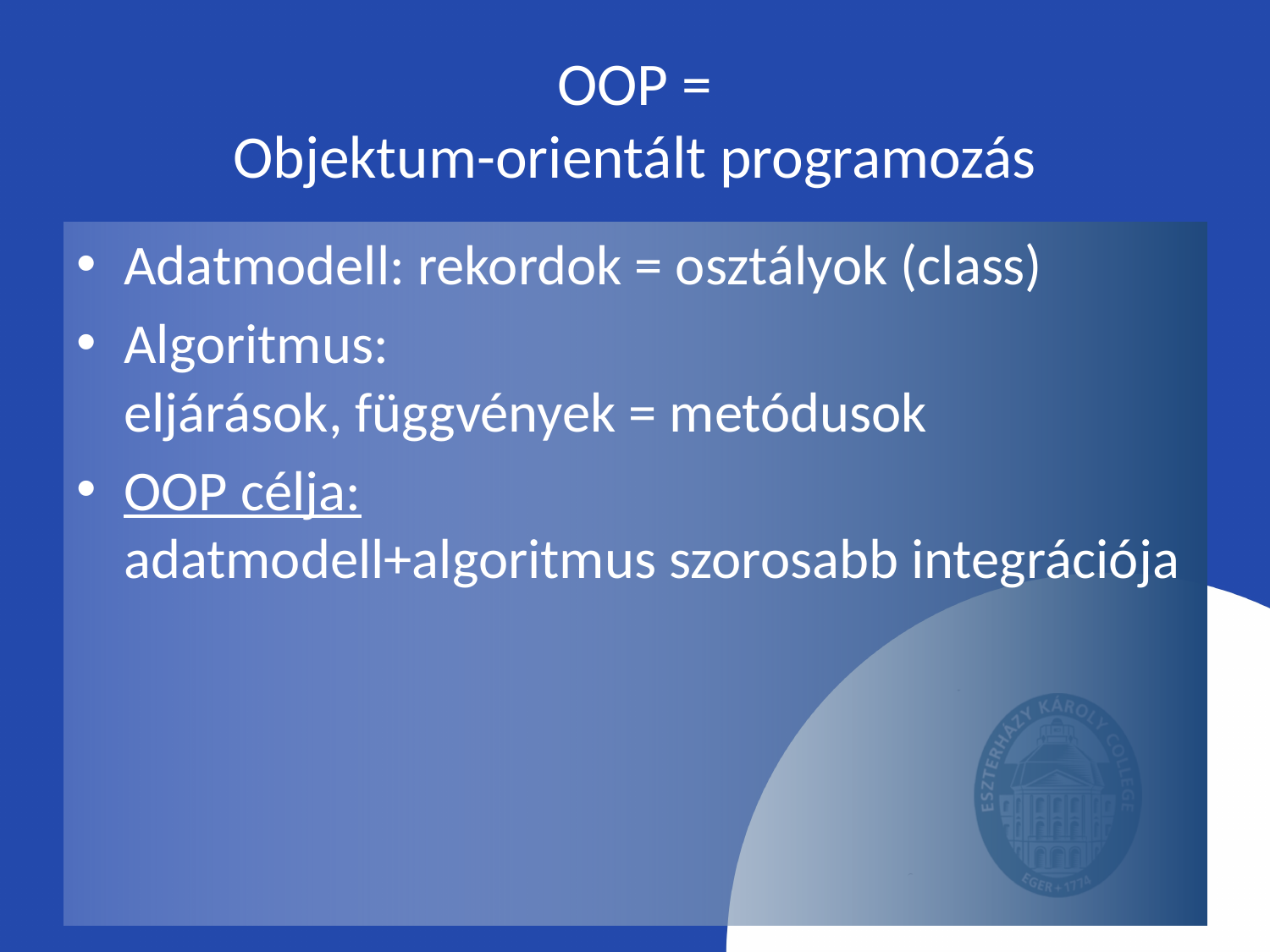

# OOP = Objektum-orientált programozás
Adatmodell: rekordok = osztályok (class)
Algoritmus:
eljárások, függvények = metódusok
OOP célja:
adatmodell+algoritmus szorosabb integrációja